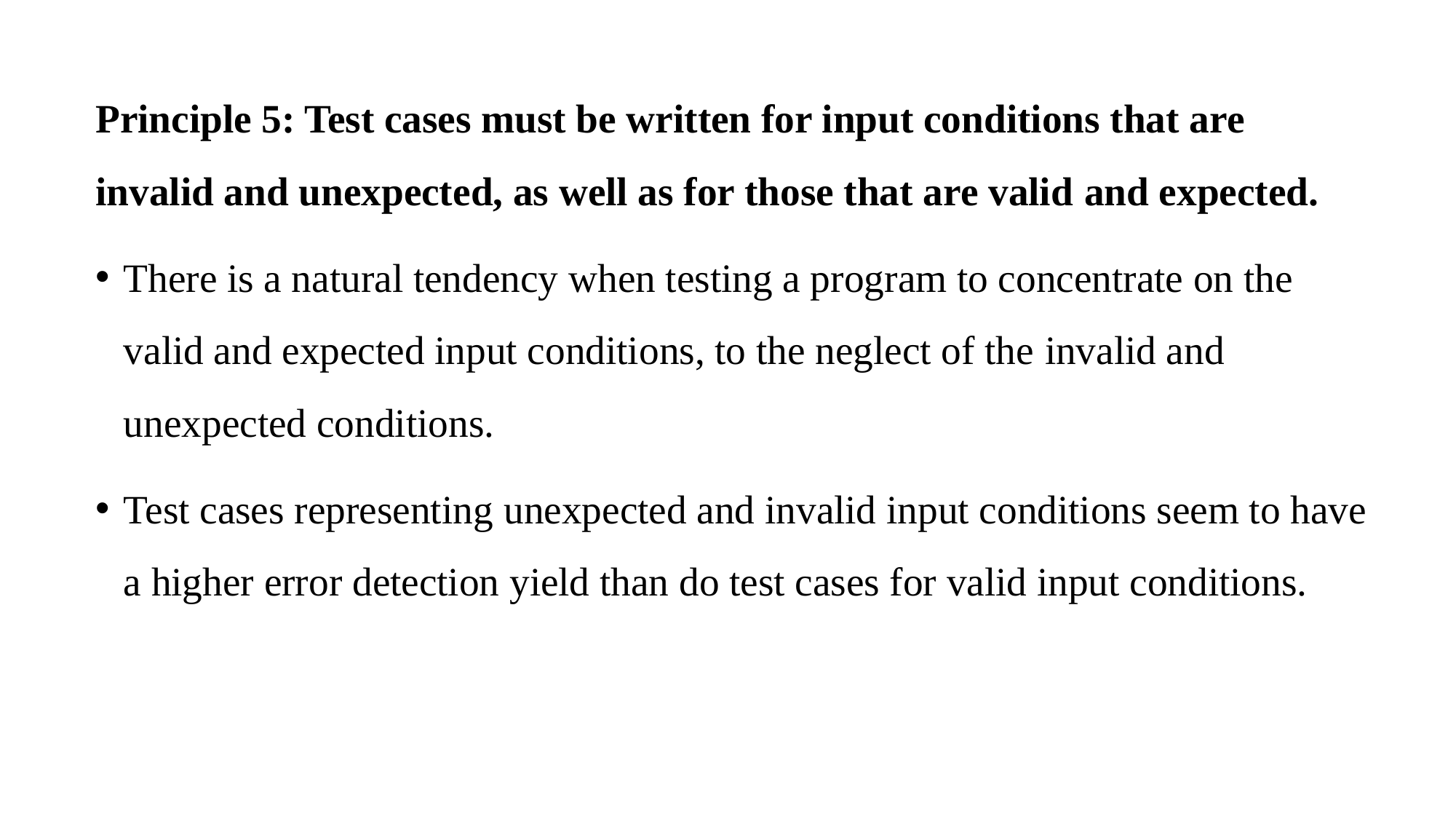

Principle 5: Test cases must be written for input conditions that are invalid and unexpected, as well as for those that are valid and expected.
There is a natural tendency when testing a program to concentrate on the valid and expected input conditions, to the neglect of the invalid and unexpected conditions.
Test cases representing unexpected and invalid input conditions seem to have a higher error detection yield than do test cases for valid input conditions.